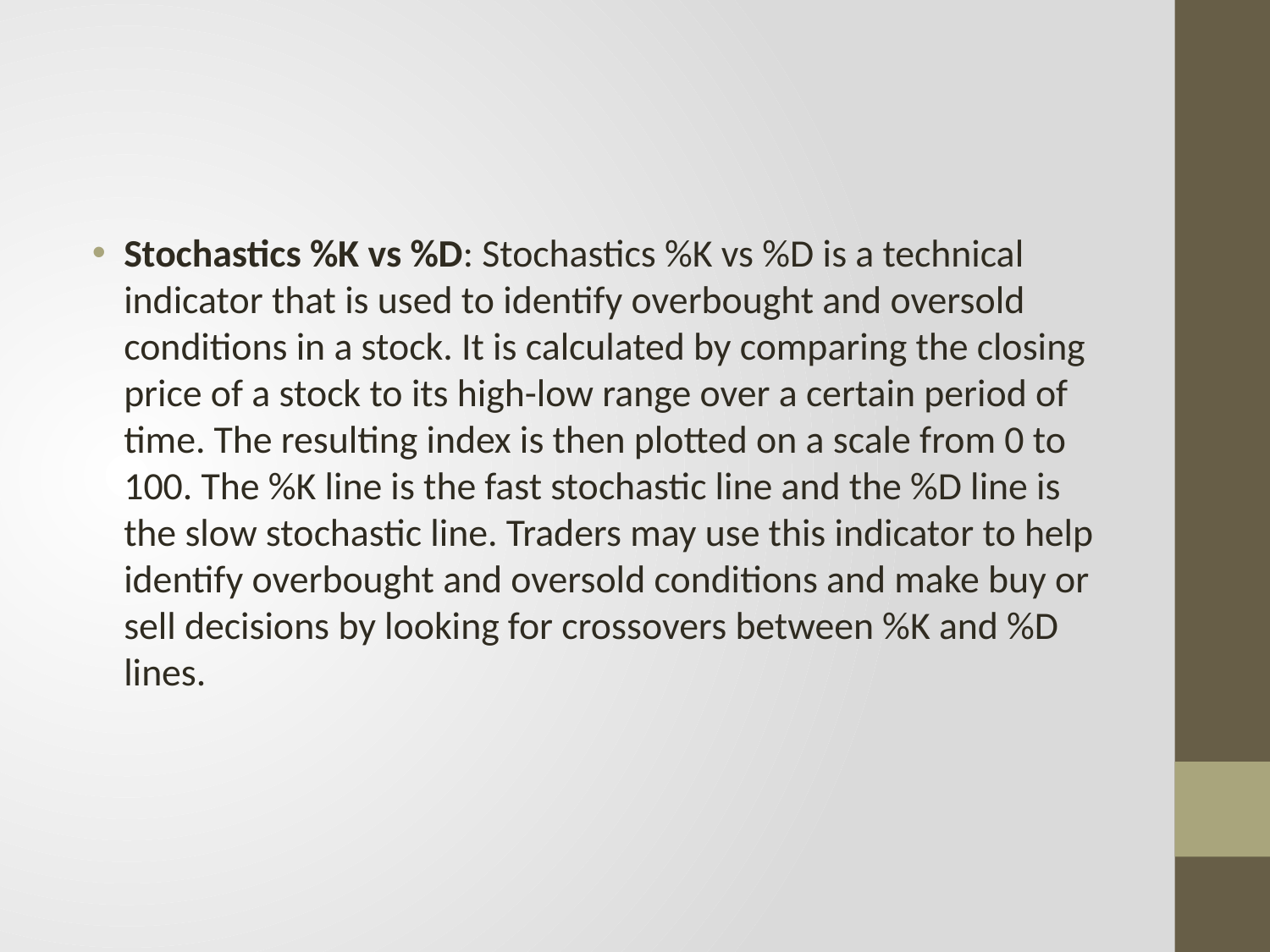

#
Stochastics %K vs %D: Stochastics %K vs %D is a technical indicator that is used to identify overbought and oversold conditions in a stock. It is calculated by comparing the closing price of a stock to its high-low range over a certain period of time. The resulting index is then plotted on a scale from 0 to 100. The %K line is the fast stochastic line and the %D line is the slow stochastic line. Traders may use this indicator to help identify overbought and oversold conditions and make buy or sell decisions by looking for crossovers between %K and %D lines.